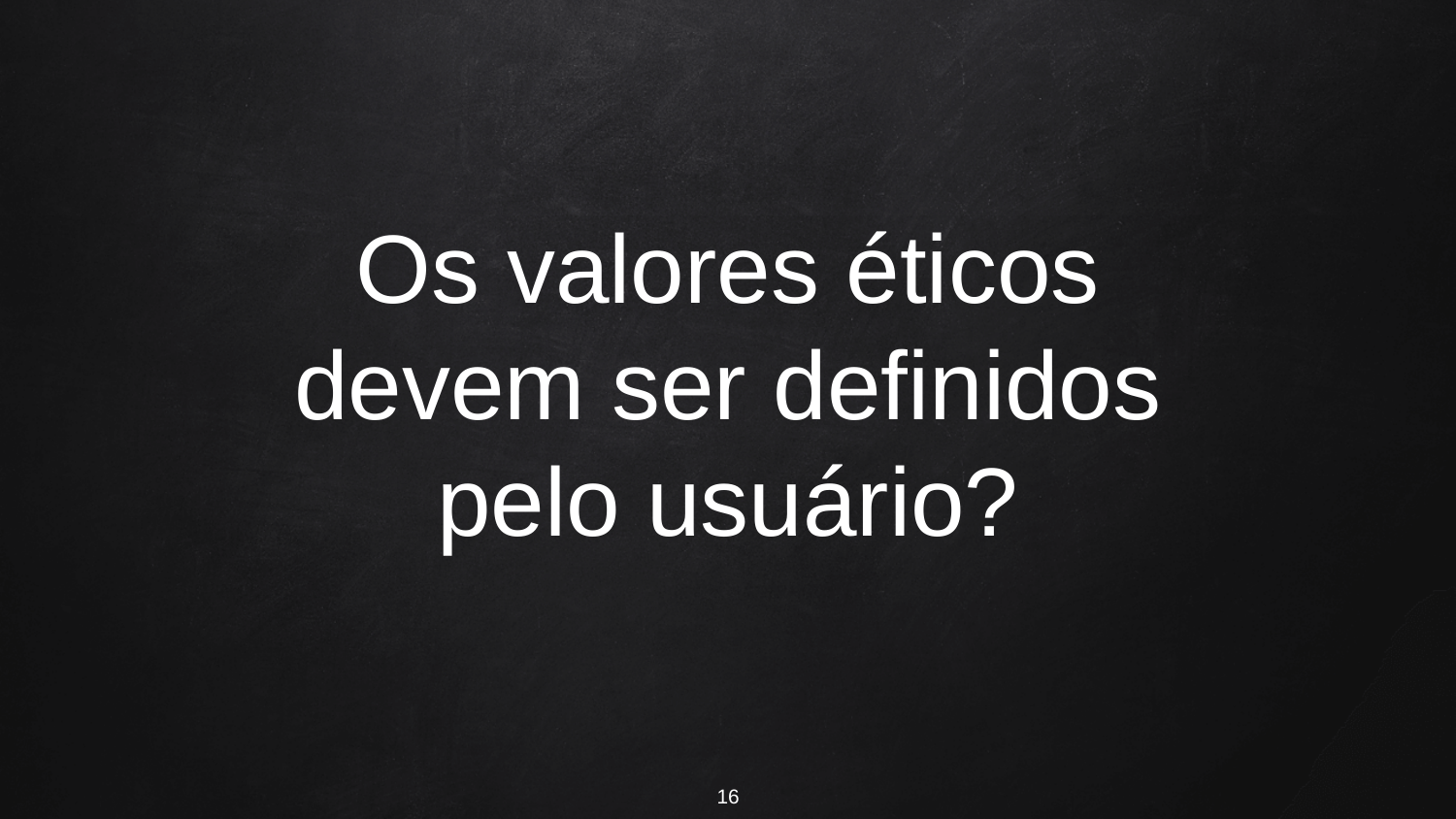

Os valores éticos devem ser definidos pelo usuário?

16